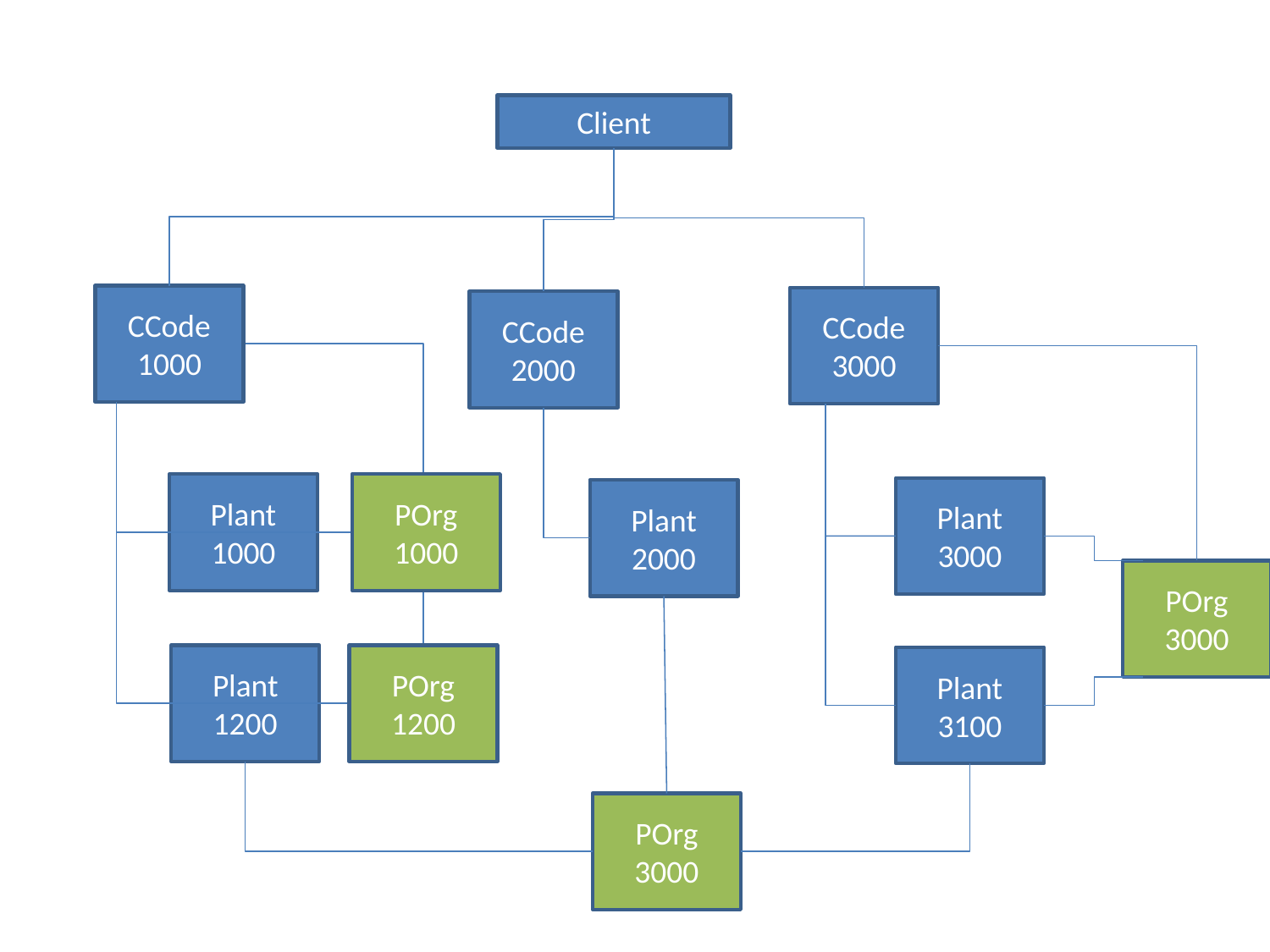

Client
CCode
1000
CCode
3000
CCode
2000
Plant
1000
POrg
1000
Plant
3000
Plant
2000
POrg
3000
Plant
1200
POrg
1200
Plant
3100
POrg
3000